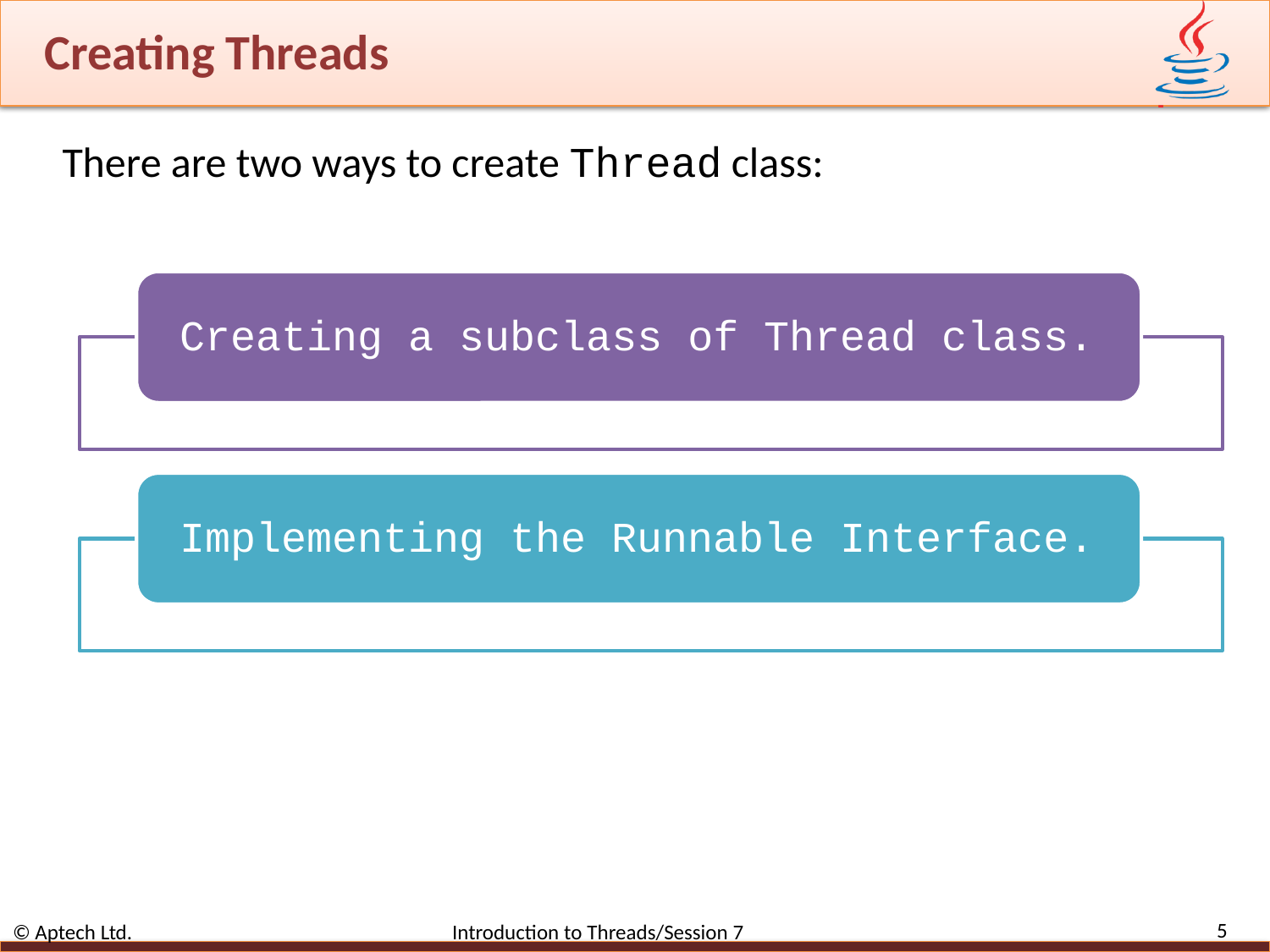

# Creating Threads
There are two ways to create Thread class:
Creating a subclass of Thread class.
Implementing the Runnable Interface.
5
© Aptech Ltd.                                                                  Introduction to Threads/Session 7